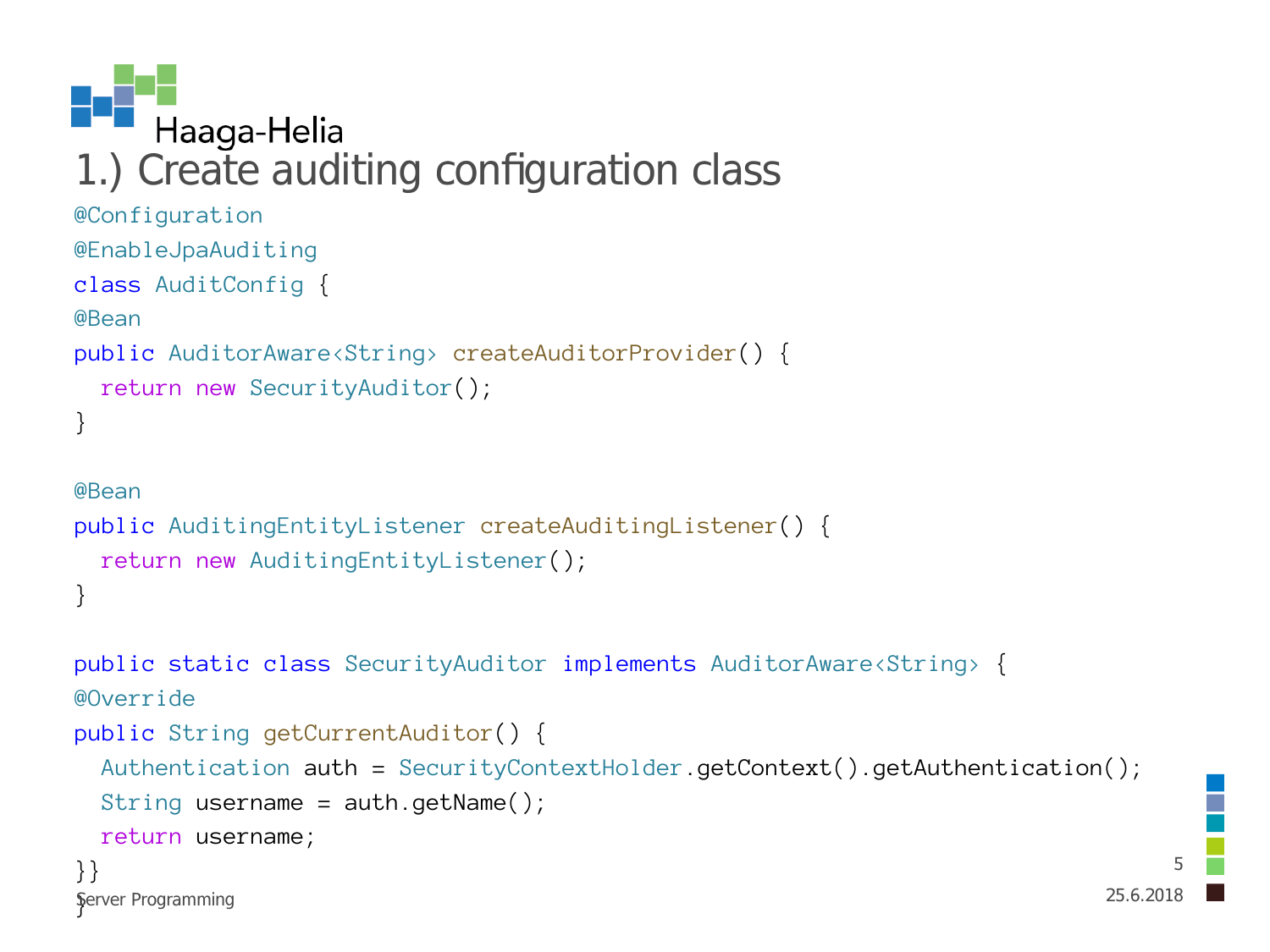

1.) Create auditing configuration class
@Configuration
@EnableJpaAuditing
class AuditConfig {
@Bean
public AuditorAware<String> createAuditorProvider() {
  return new SecurityAuditor();
}

@Bean
public AuditingEntityListener createAuditingListener() {
  return new AuditingEntityListener();
}

public static class SecurityAuditor implements AuditorAware<String> {
@Override
public String getCurrentAuditor() {
  Authentication auth = SecurityContextHolder.getContext().getAuthentication();
  String username = auth.getName();
  return username;
}}
}

5
25.6.2018
Server Programming